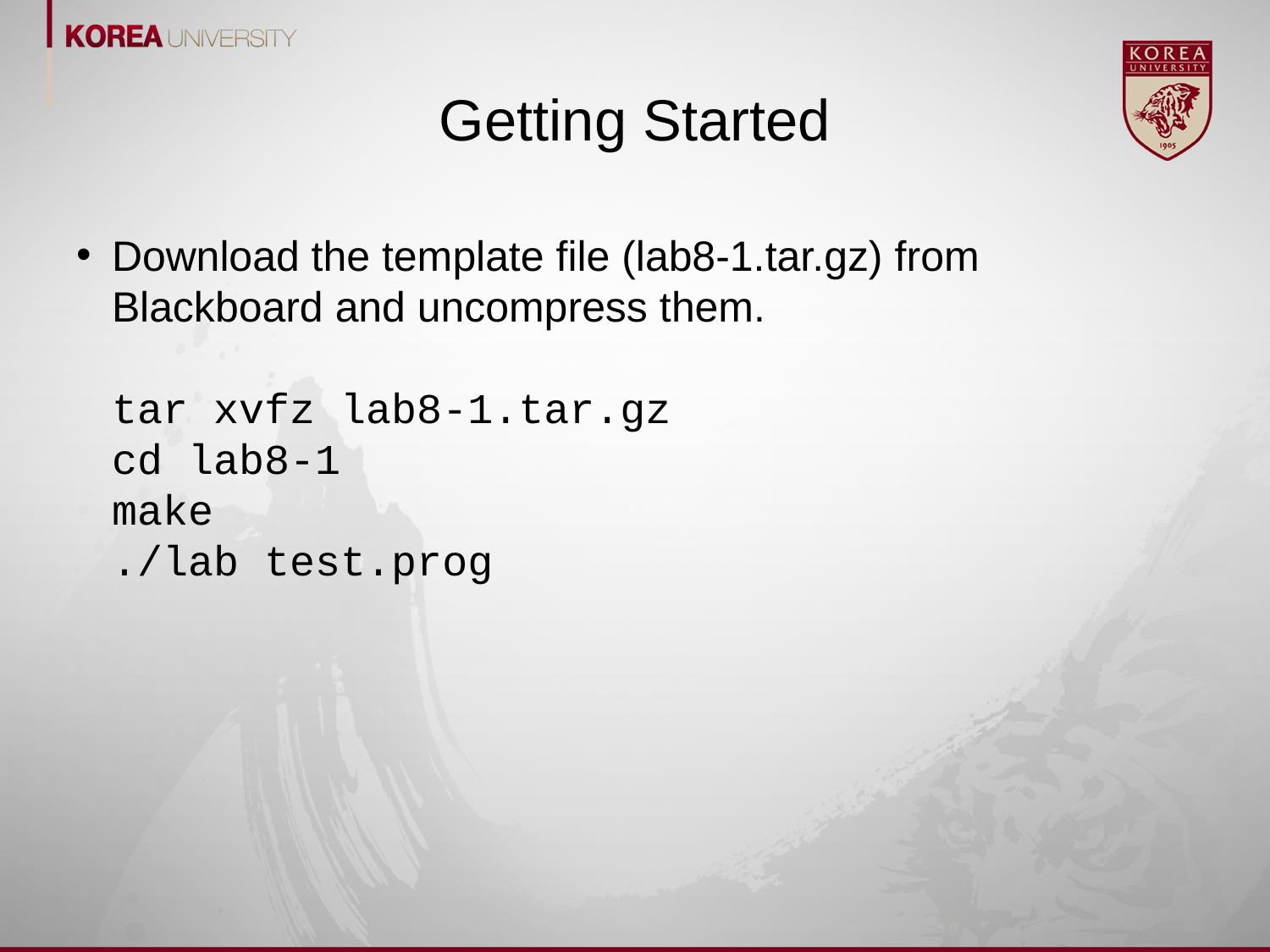

# Getting Started
Download the template file (lab8-1.tar.gz) from Blackboard and uncompress them.
tar xvfz lab8-1.tar.gz
cd lab8-1
make
./lab test.prog